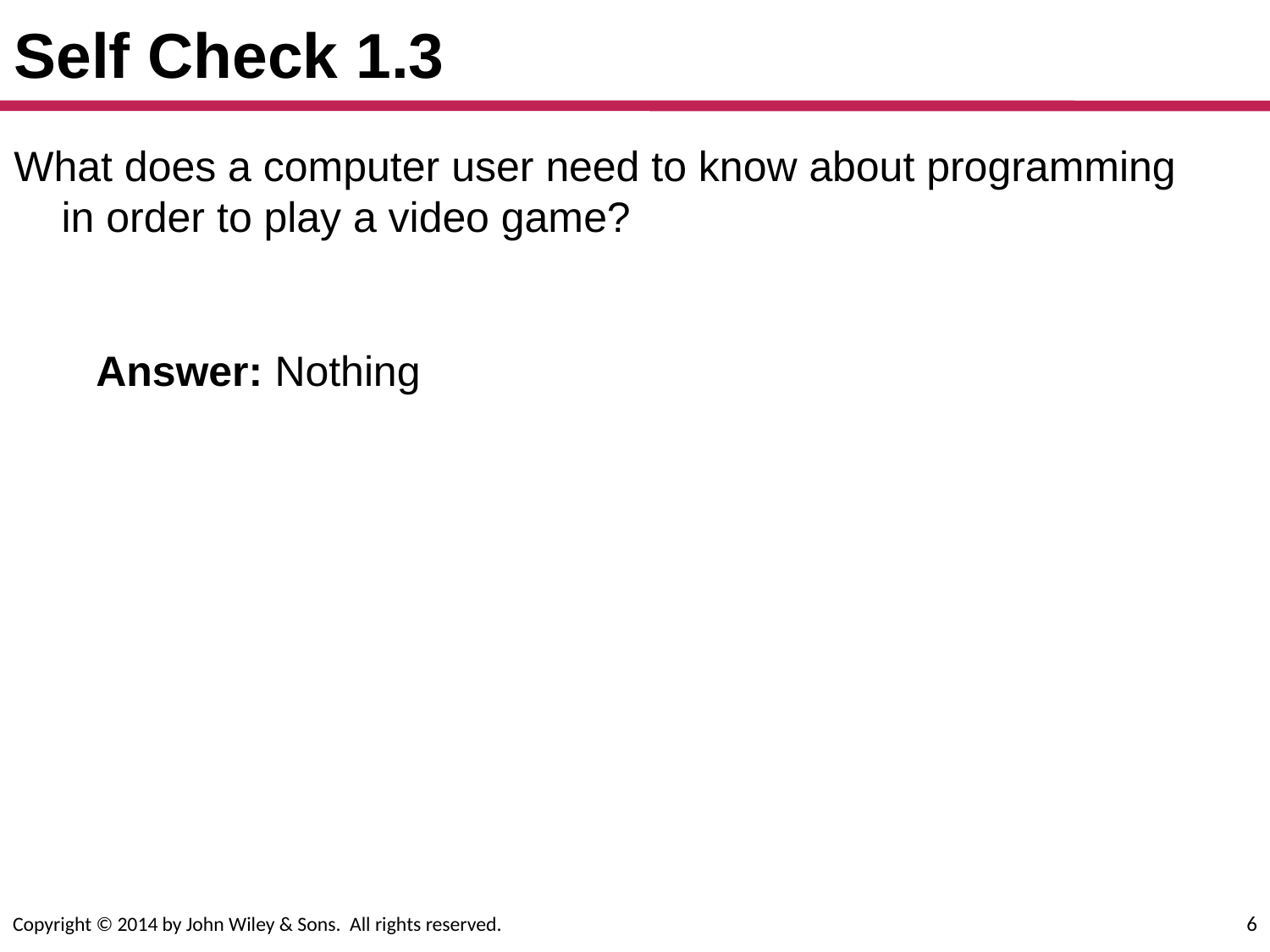

# Self Check 1.3
What does a computer user need to know about programming in order to play a video game?
Answer: Nothing